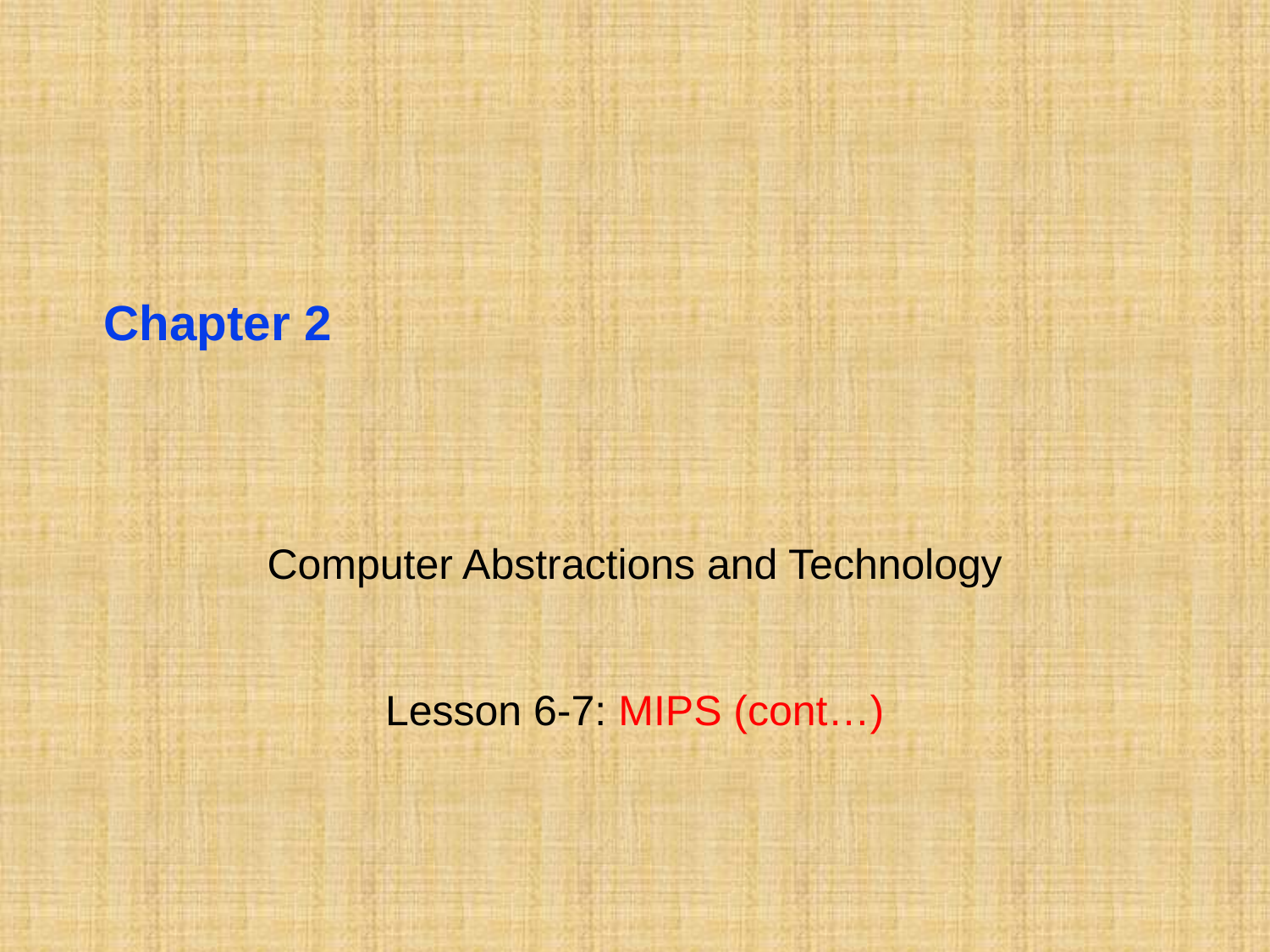

# Chapter 2
Computer Abstractions and Technology

Lesson 6-7: MIPS (cont…)